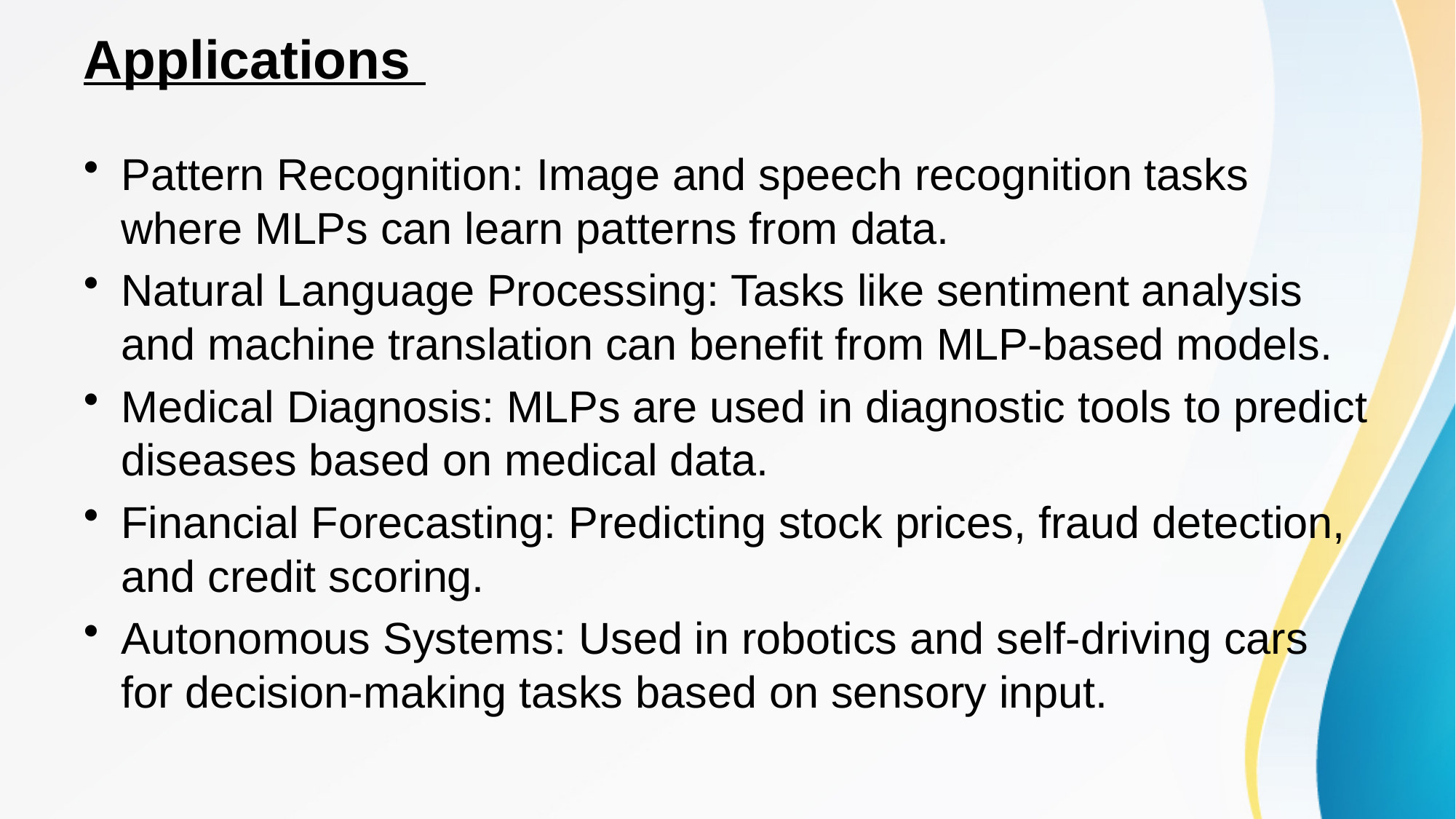

# Applications
Pattern Recognition: Image and speech recognition tasks where MLPs can learn patterns from data.
Natural Language Processing: Tasks like sentiment analysis and machine translation can benefit from MLP-based models.
Medical Diagnosis: MLPs are used in diagnostic tools to predict diseases based on medical data.
Financial Forecasting: Predicting stock prices, fraud detection, and credit scoring.
Autonomous Systems: Used in robotics and self-driving cars for decision-making tasks based on sensory input.